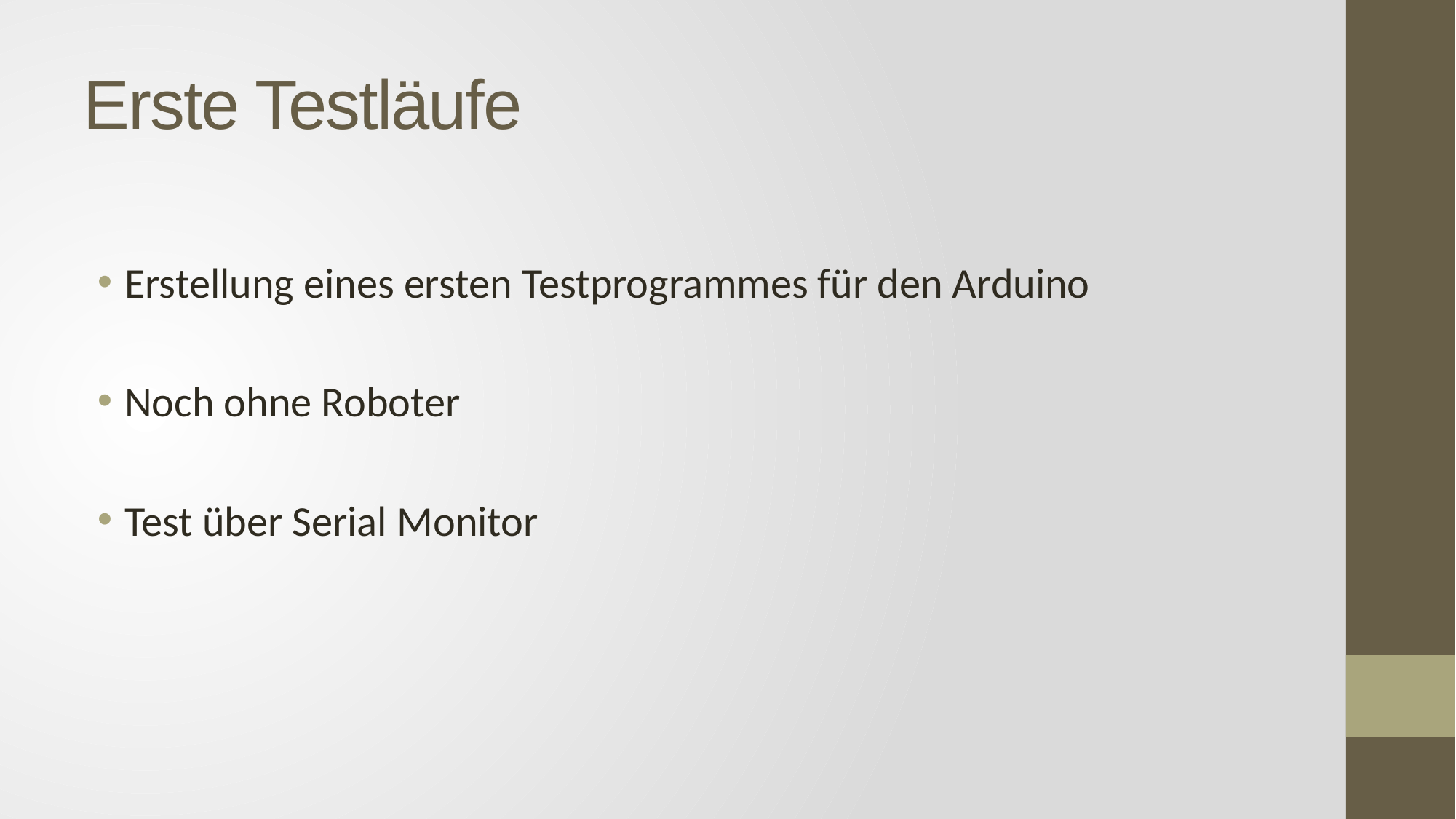

# Erste Testläufe

Erstellung eines ersten Testprogrammes für den Arduino

Noch ohne Roboter

Test über Serial Monitor